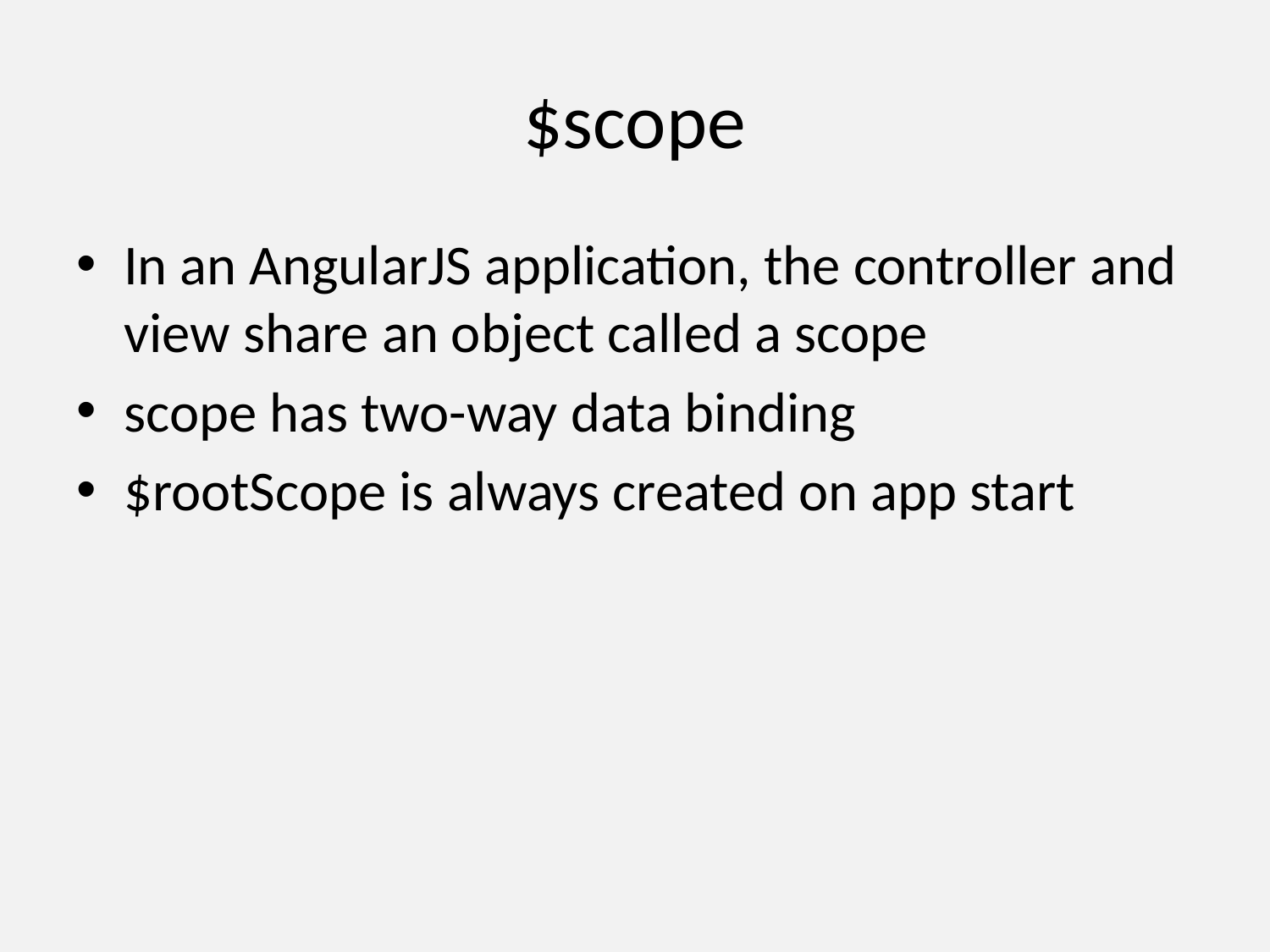

# $scope
In an AngularJS application, the controller and view share an object called a scope
scope has two-way data binding
$rootScope is always created on app start